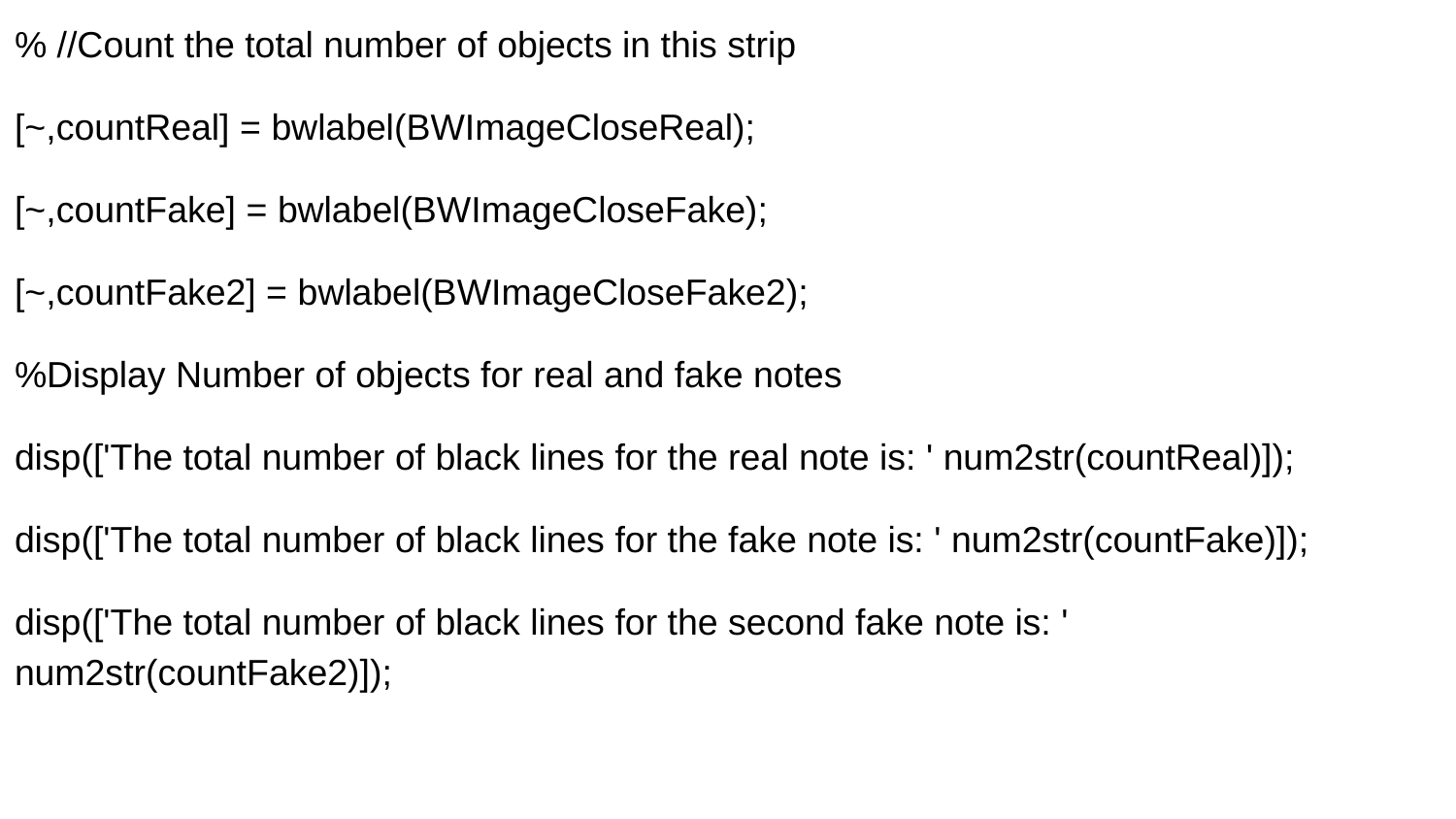

% //Count the total number of objects in this strip
[~,countReal] = bwlabel(BWImageCloseReal);
[~,countFake] = bwlabel(BWImageCloseFake);
[~,countFake2] = bwlabel(BWImageCloseFake2);
%Display Number of objects for real and fake notes
disp(['The total number of black lines for the real note is: ' num2str(countReal)]);
disp(['The total number of black lines for the fake note is: ' num2str(countFake)]);
disp(['The total number of black lines for the second fake note is: ' num2str(countFake2)]);